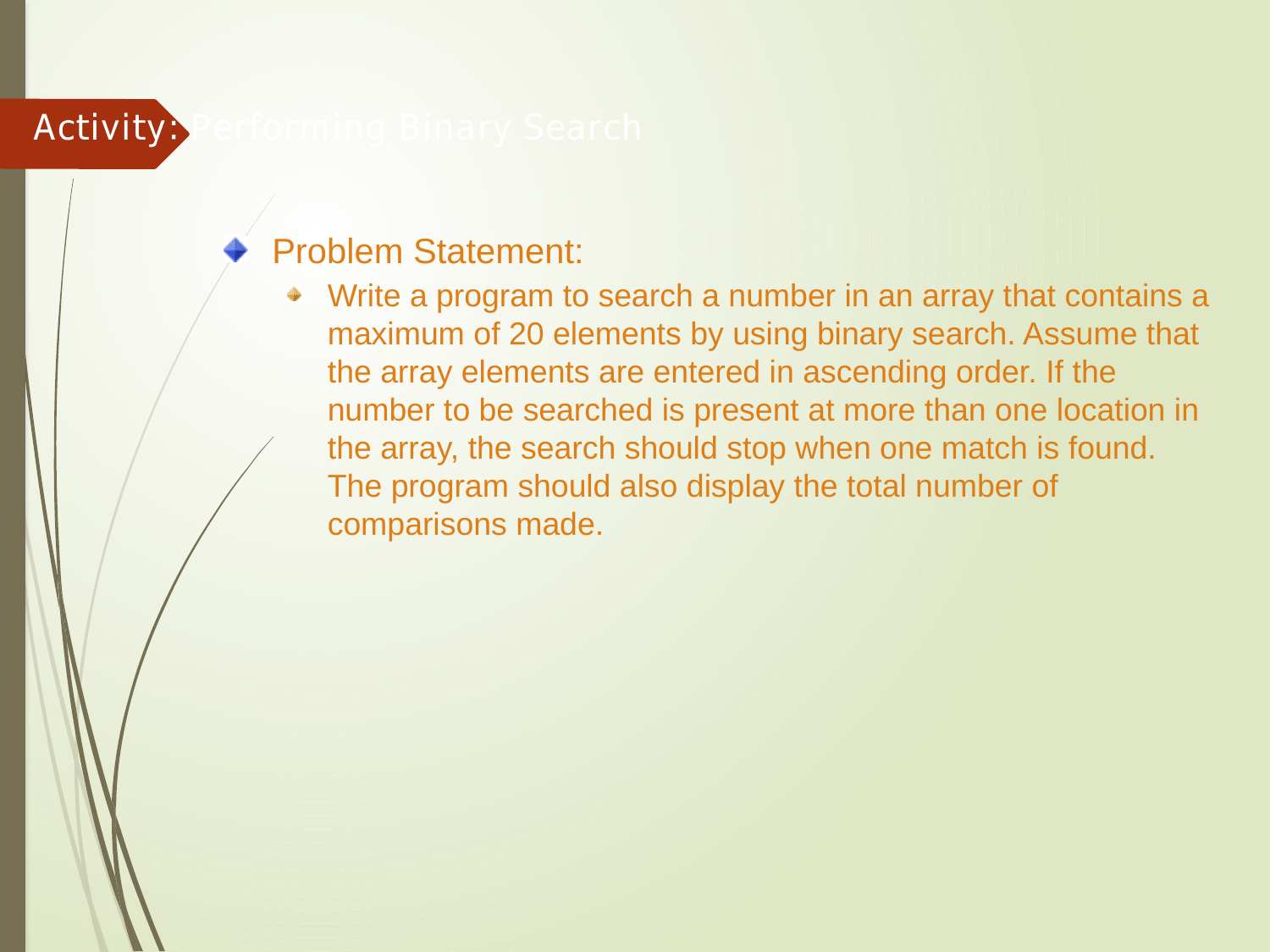

Activity: Performing Binary Search
Problem Statement:
Write a program to search a number in an array that contains a maximum of 20 elements by using binary search. Assume that the array elements are entered in ascending order. If the number to be searched is present at more than one location in the array, the search should stop when one match is found. The program should also display the total number of comparisons made.